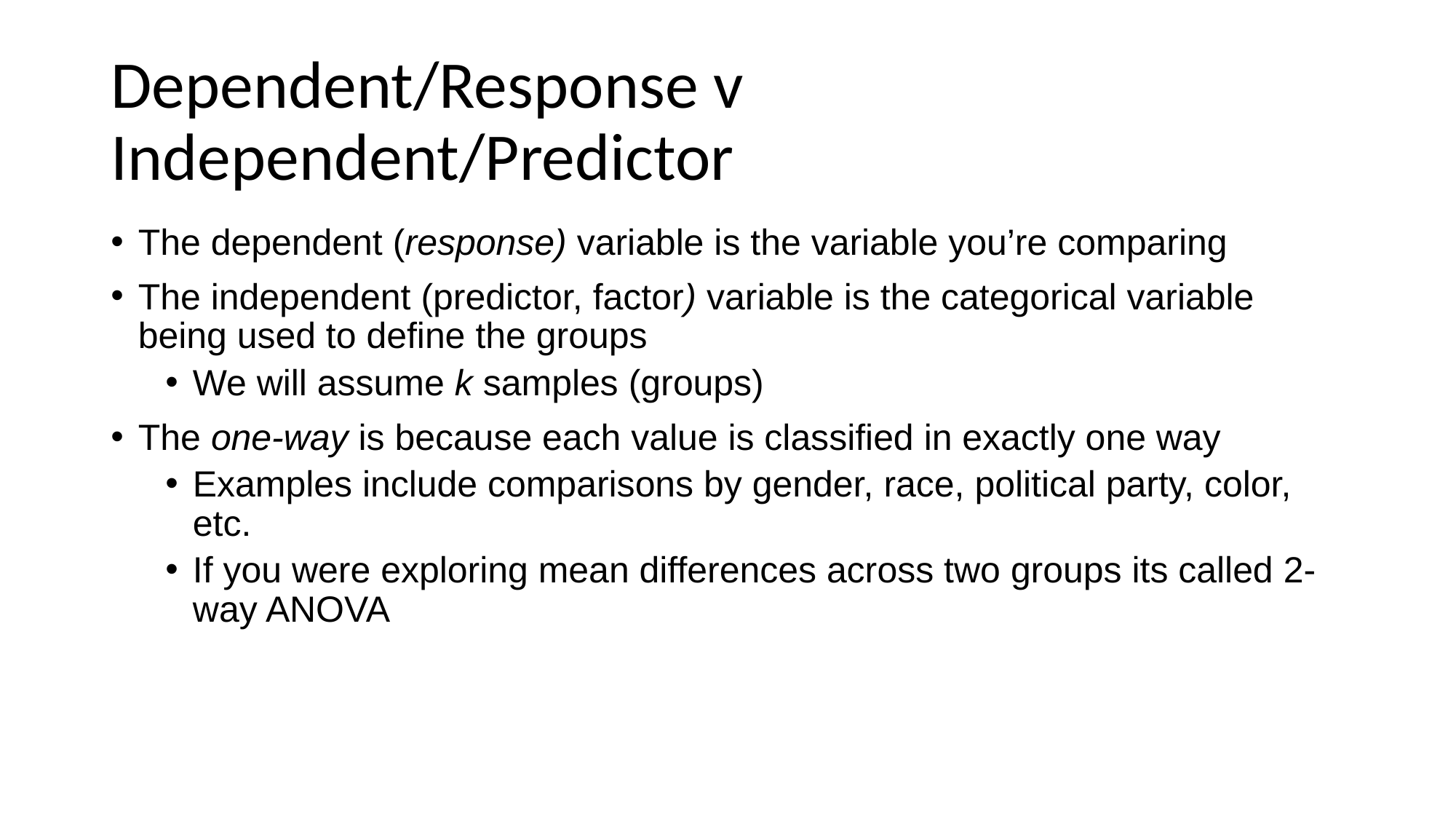

# Dependent/Response v Independent/Predictor
The dependent (response) variable is the variable you’re comparing
The independent (predictor, factor) variable is the categorical variable being used to define the groups
We will assume k samples (groups)
The one-way is because each value is classified in exactly one way
Examples include comparisons by gender, race, political party, color, etc.
If you were exploring mean differences across two groups its called 2- way ANOVA